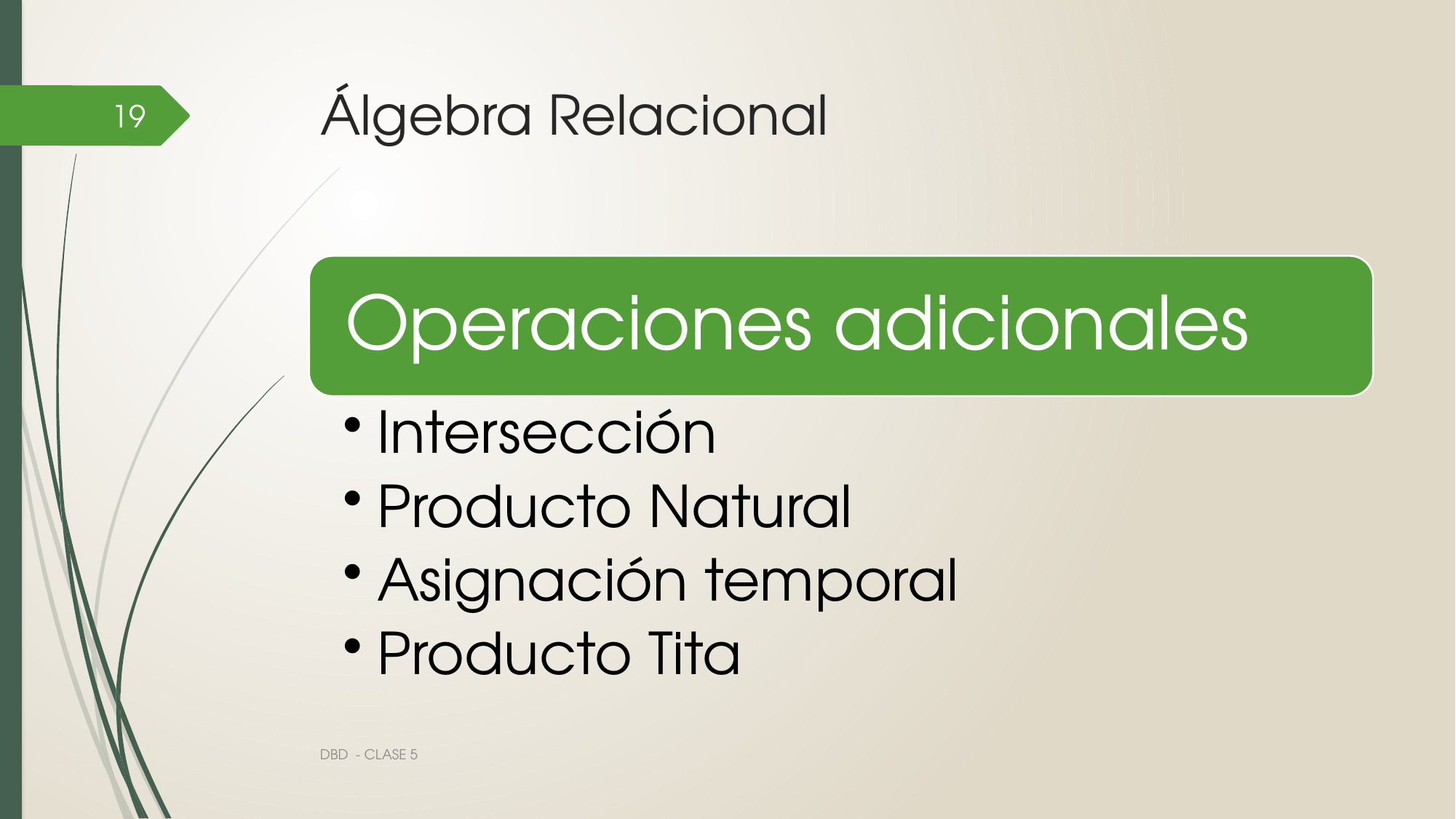

# Álgebra Relacional
19
Operaciones adicionales
Intersección
Producto Natural
Asignación temporal
Producto Tita
DBD  - CLASE 5